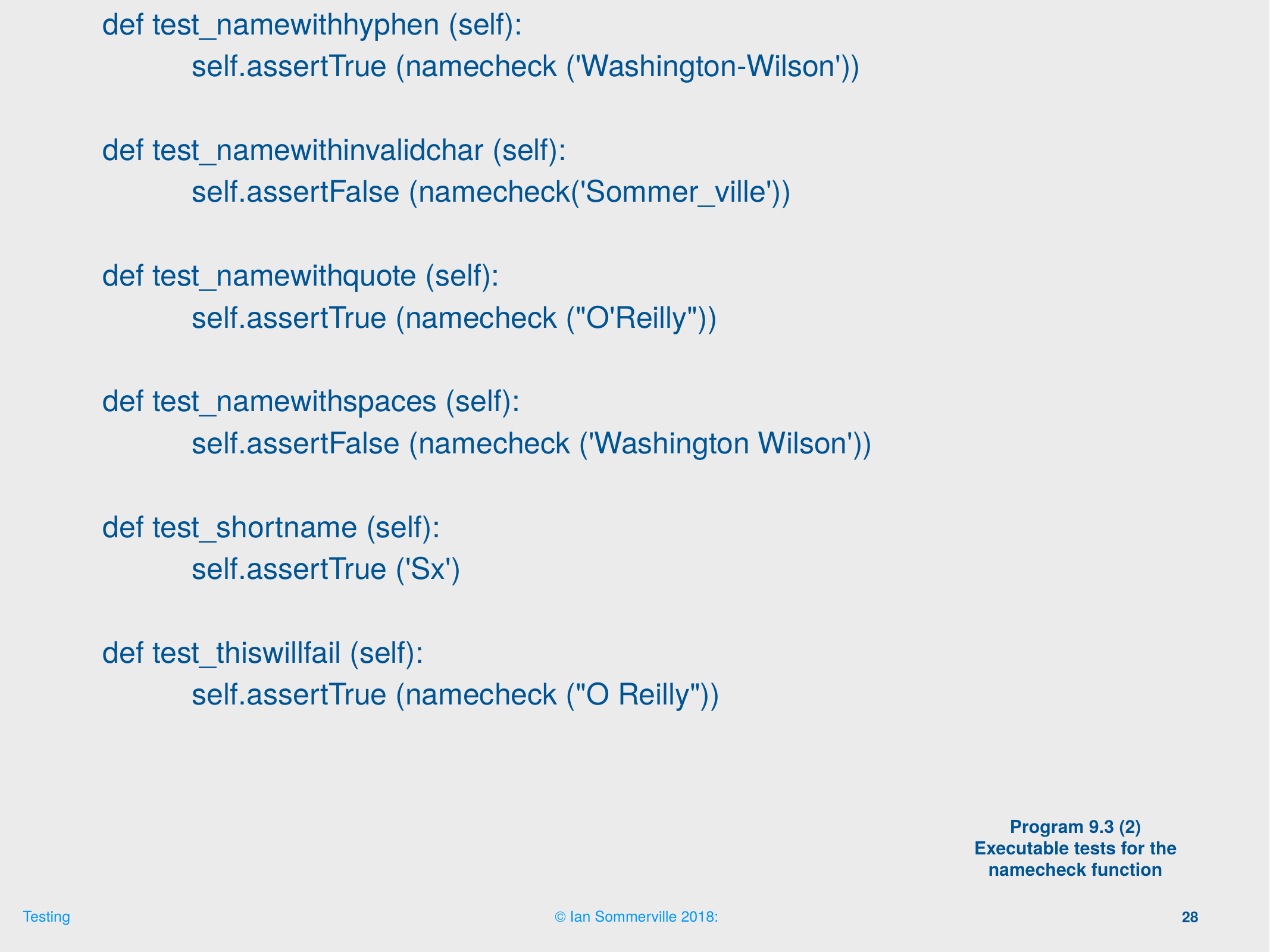

def test_namewithhyphen (self):
		self.assertTrue (namecheck ('Washington-Wilson'))

	def test_namewithinvalidchar (self):
		self.assertFalse (namecheck('Sommer_ville'))

	def test_namewithquote (self):
		self.assertTrue (namecheck ("O'Reilly"))

	def test_namewithspaces (self):
		self.assertFalse (namecheck ('Washington Wilson'))

	def test_shortname (self):
		self.assertTrue ('Sx')

	def test_thiswillfail (self):
		self.assertTrue (namecheck ("O Reilly"))
# Program 9.3 (2)
Executable tests for the namecheck function
28